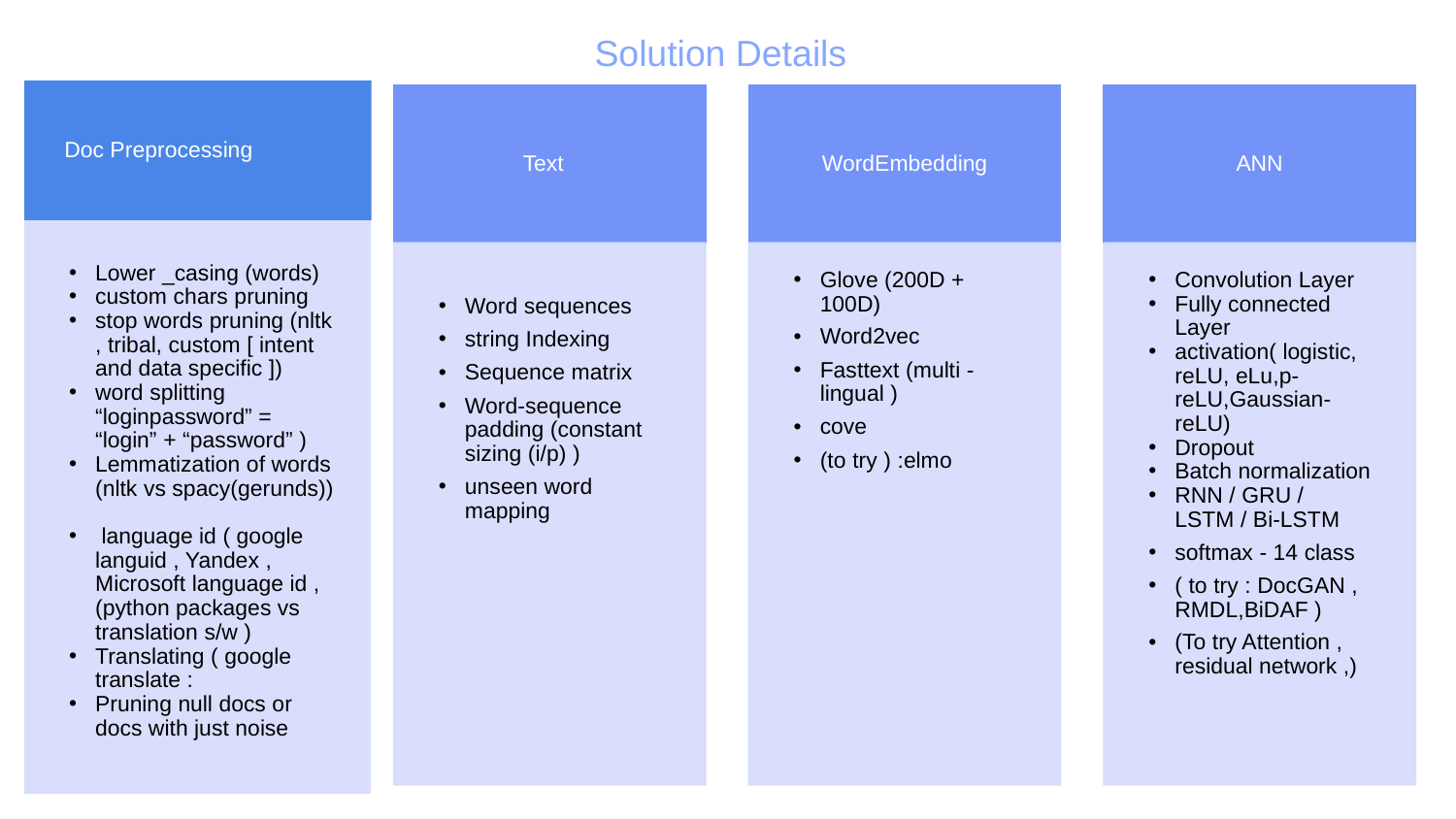

Solution Details
 Doc Preprocessing
NText

Lower _casing (words)
custom chars pruning
stop words pruning (nltk , tribal, custom [ intent and data specific ])
word splitting  “loginpassword” = “login” + “password” )
Lemmatization of words (nltk vs spacy(gerunds))
 language id ( google languid , Yandex , Microsoft language id , (python packages vs translation s/w )
Translating ( google translate :
Pruning null docs or docs with just noise

Text

WordEmbedding

ANN

Word sequences
string Indexing
Sequence matrix
Word-sequence padding (constant sizing (i/p) )
unseen word mapping

Glove (200D + 100D)
Word2vec
Fasttext (multi - lingual )
cove
(to try ) :elmo

Convolution Layer
Fully connected Layer
activation( logistic, reLU, eLu,p-reLU,Gaussian-reLU)
Dropout
Batch normalization
RNN / GRU / LSTM / Bi-LSTM
softmax - 14 class
( to try : DocGAN , RMDL,BiDAF )
(To try Attention , residual network ,)